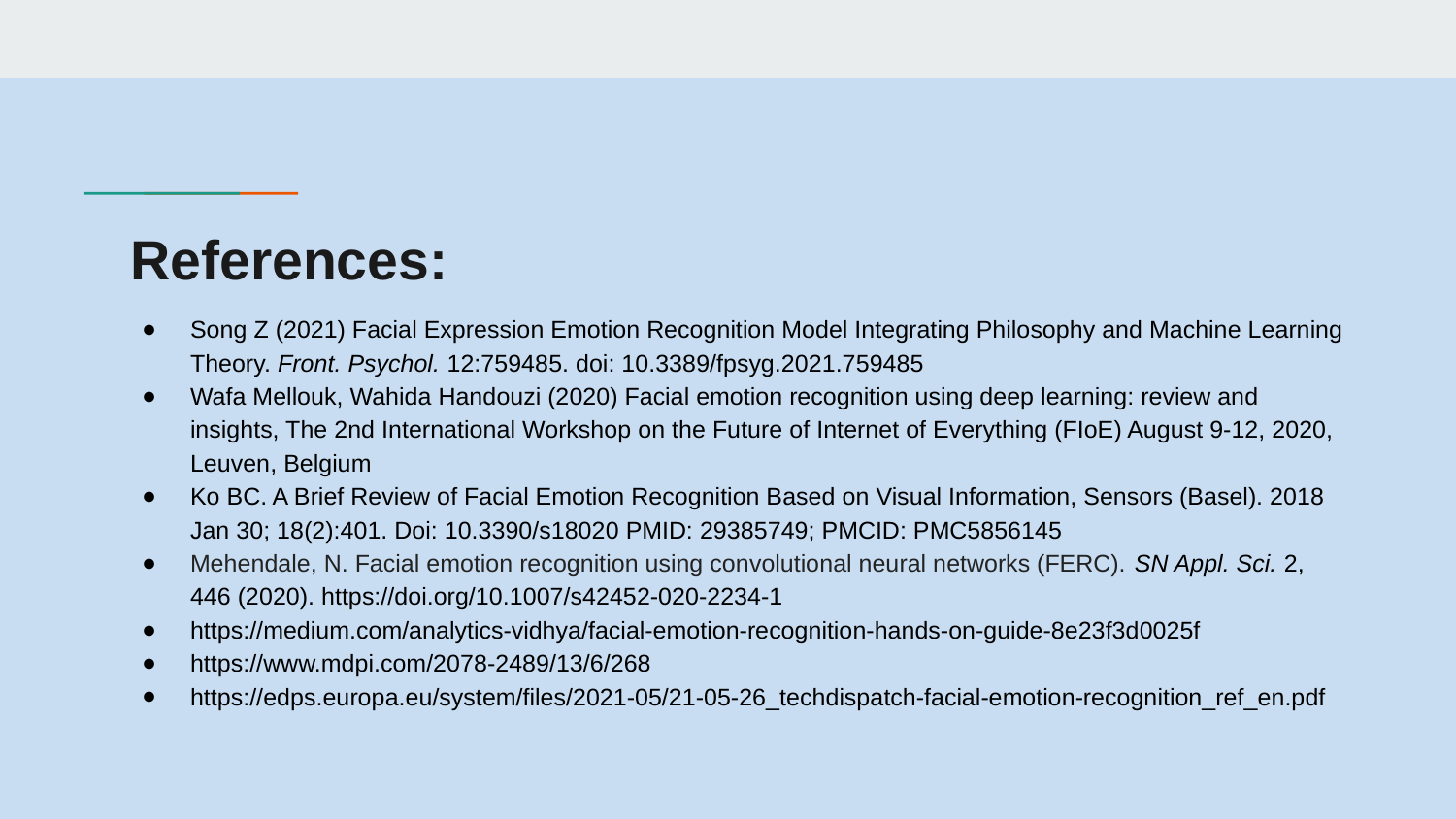

# References:
Song Z (2021) Facial Expression Emotion Recognition Model Integrating Philosophy and Machine Learning Theory. Front. Psychol. 12:759485. doi: 10.3389/fpsyg.2021.759485
Wafa Mellouk, Wahida Handouzi (2020) Facial emotion recognition using deep learning: review and insights, The 2nd International Workshop on the Future of Internet of Everything (FIoE) August 9-12, 2020, Leuven, Belgium
Ko BC. A Brief Review of Facial Emotion Recognition Based on Visual Information, Sensors (Basel). 2018 Jan 30; 18(2):401. Doi: 10.3390/s18020 PMID: 29385749; PMCID: PMC5856145
Mehendale, N. Facial emotion recognition using convolutional neural networks (FERC). SN Appl. Sci. 2, 446 (2020). https://doi.org/10.1007/s42452-020-2234-1
https://medium.com/analytics-vidhya/facial-emotion-recognition-hands-on-guide-8e23f3d0025f
https://www.mdpi.com/2078-2489/13/6/268
https://edps.europa.eu/system/files/2021-05/21-05-26_techdispatch-facial-emotion-recognition_ref_en.pdf